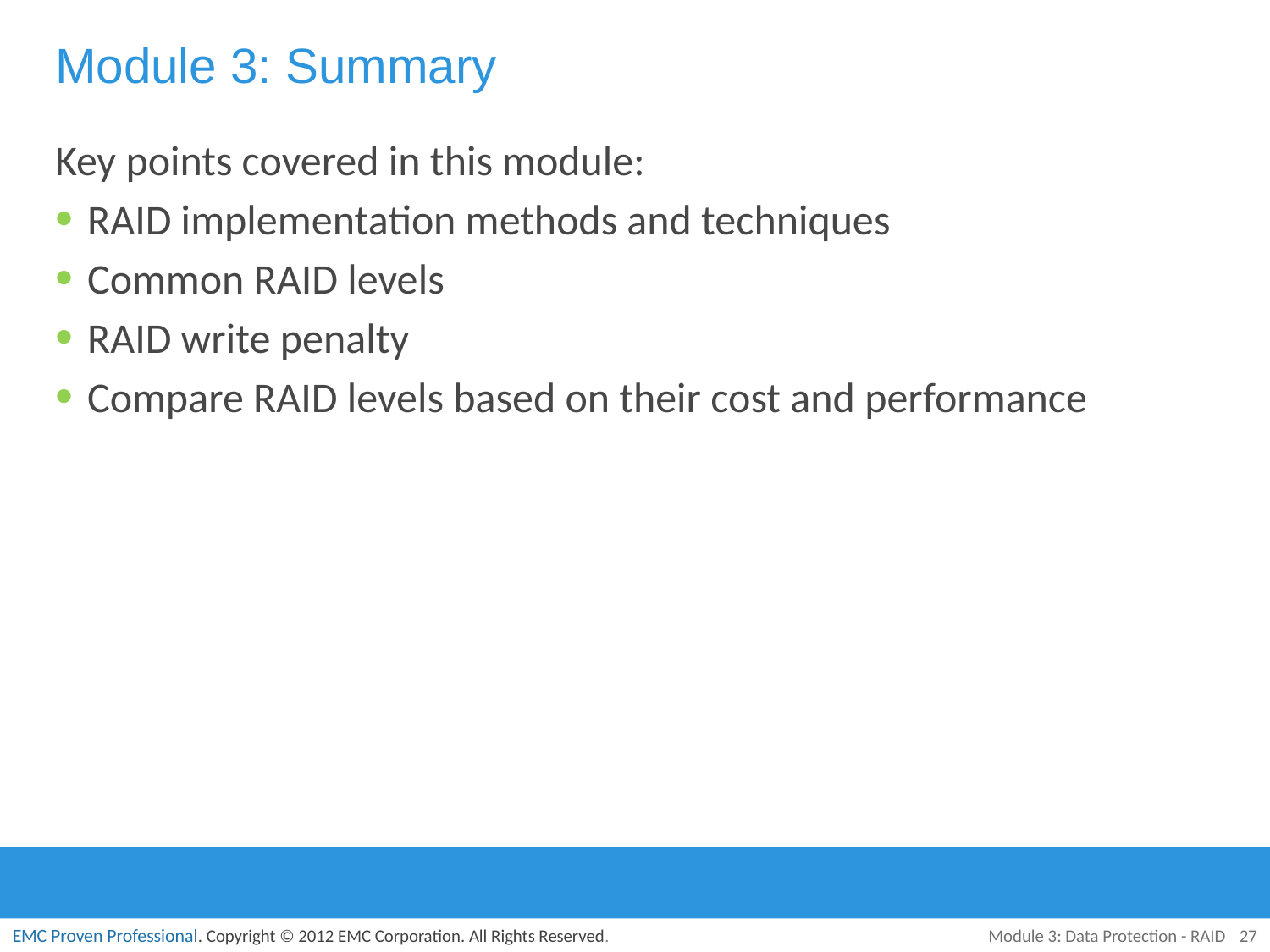

# Module 3: Summary
Key points covered in this module:
RAID implementation methods and techniques
Common RAID levels
RAID write penalty
Compare RAID levels based on their cost and performance

Module 3: Data Protection - RAID
27